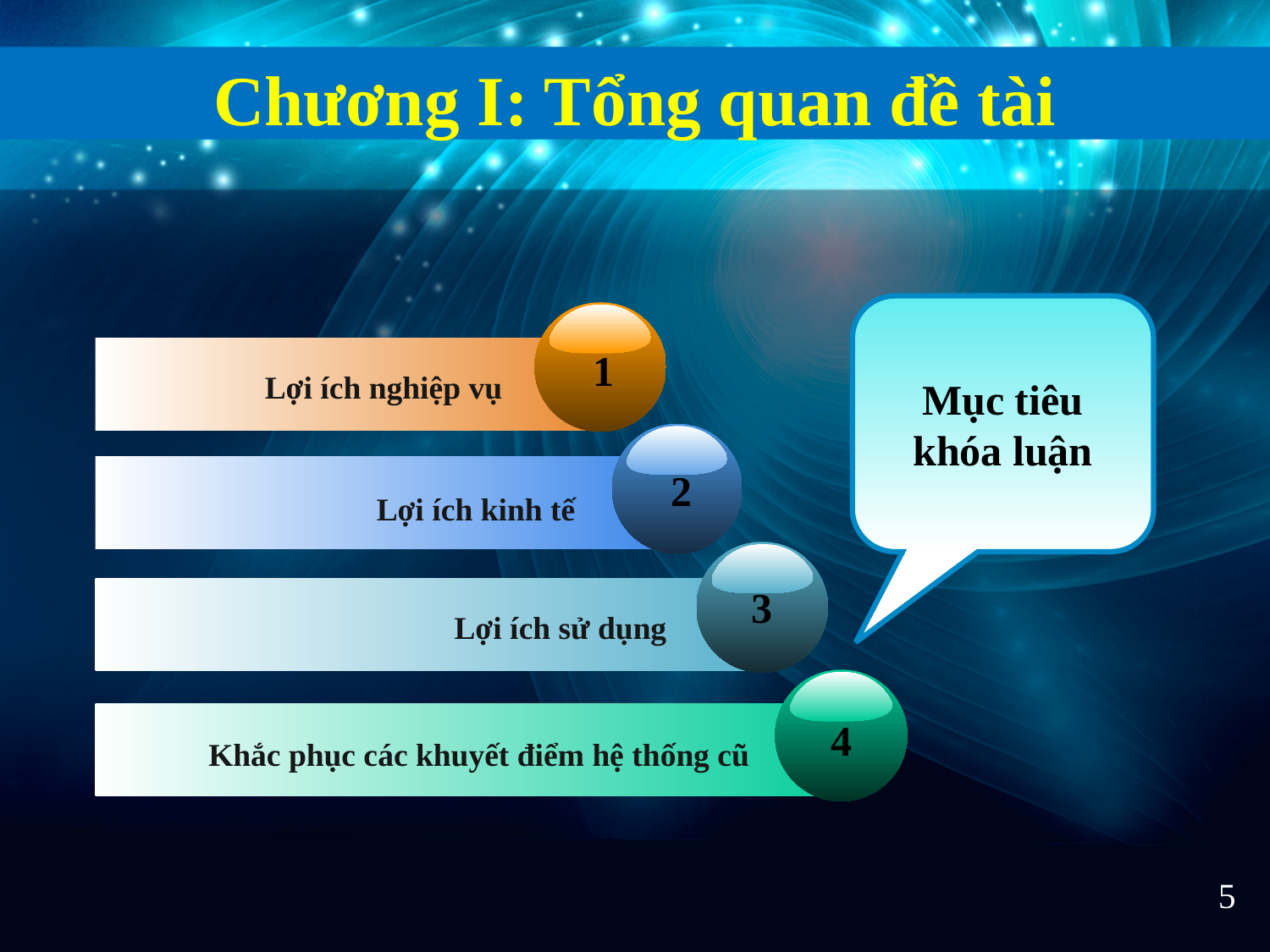

Chương I: Tổng quan đề tài
Mục tiêu khóa luận

1

Lợi ích nghiệp vụ

2

Lợi ích kinh tế

3

Lợi ích sử dụng

4
Khắc phục các khuyết điểm hệ thống cũ
5